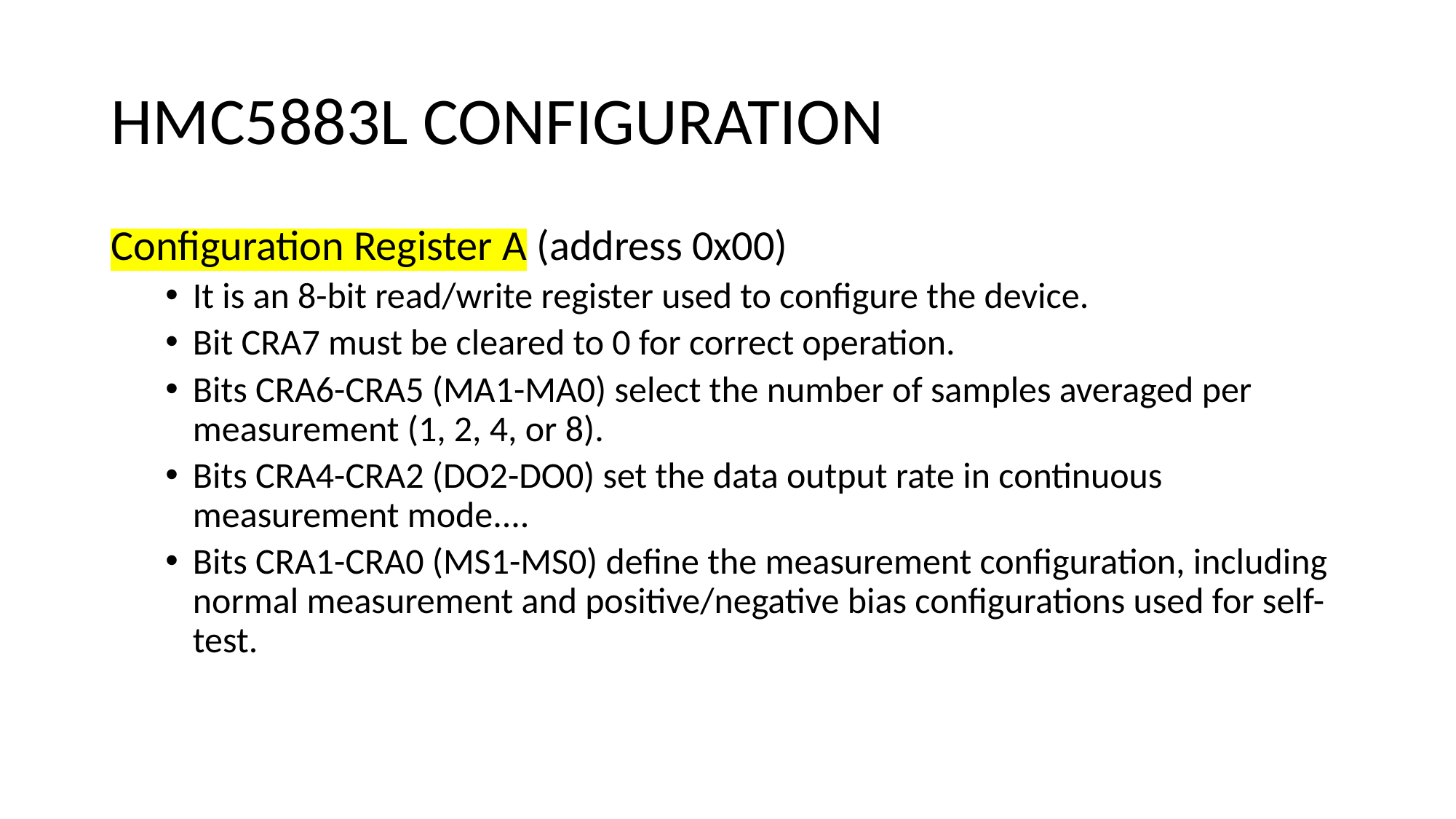

# HMC5883L CONFIGURATION
Configuration Register A (address 0x00)
It is an 8-bit read/write register used to configure the device.
Bit CRA7 must be cleared to 0 for correct operation.
Bits CRA6-CRA5 (MA1-MA0) select the number of samples averaged per measurement (1, 2, 4, or 8).
Bits CRA4-CRA2 (DO2-DO0) set the data output rate in continuous measurement mode....
Bits CRA1-CRA0 (MS1-MS0) define the measurement configuration, including normal measurement and positive/negative bias configurations used for self-test.